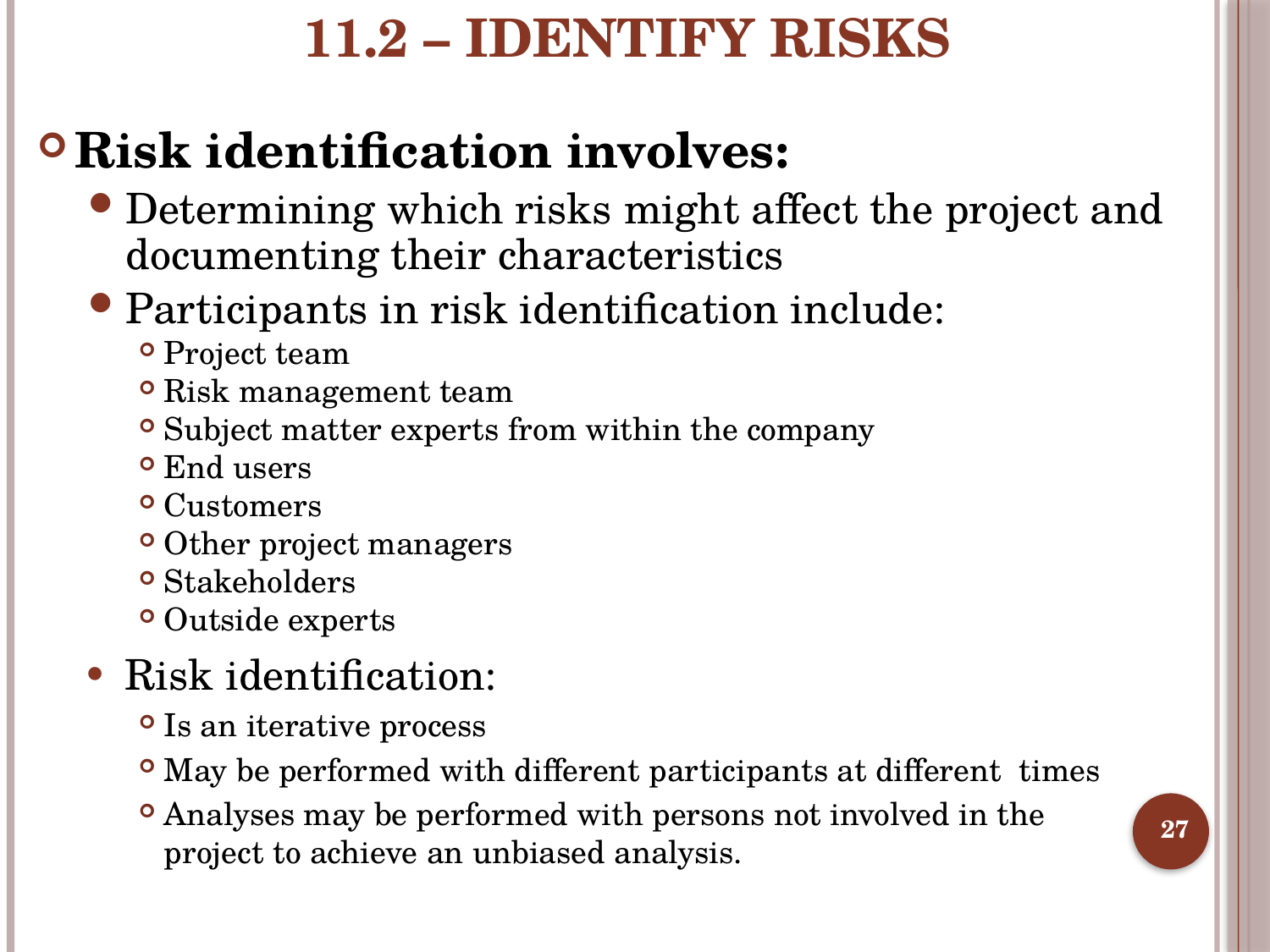

# 11.2 – IDENTIFY RISKS
Risk identification involves:
Determining which risks might affect the project and documenting their characteristics
Participants in risk identification include:
Project team
Risk management team
Subject matter experts from within the company
End users
Customers
Other project managers
Stakeholders
Outside experts
Risk identification:
Is an iterative process
May be performed with different participants at different  times
Analyses may be performed with persons not involved in the        project to achieve an unbiased analysis.

 27